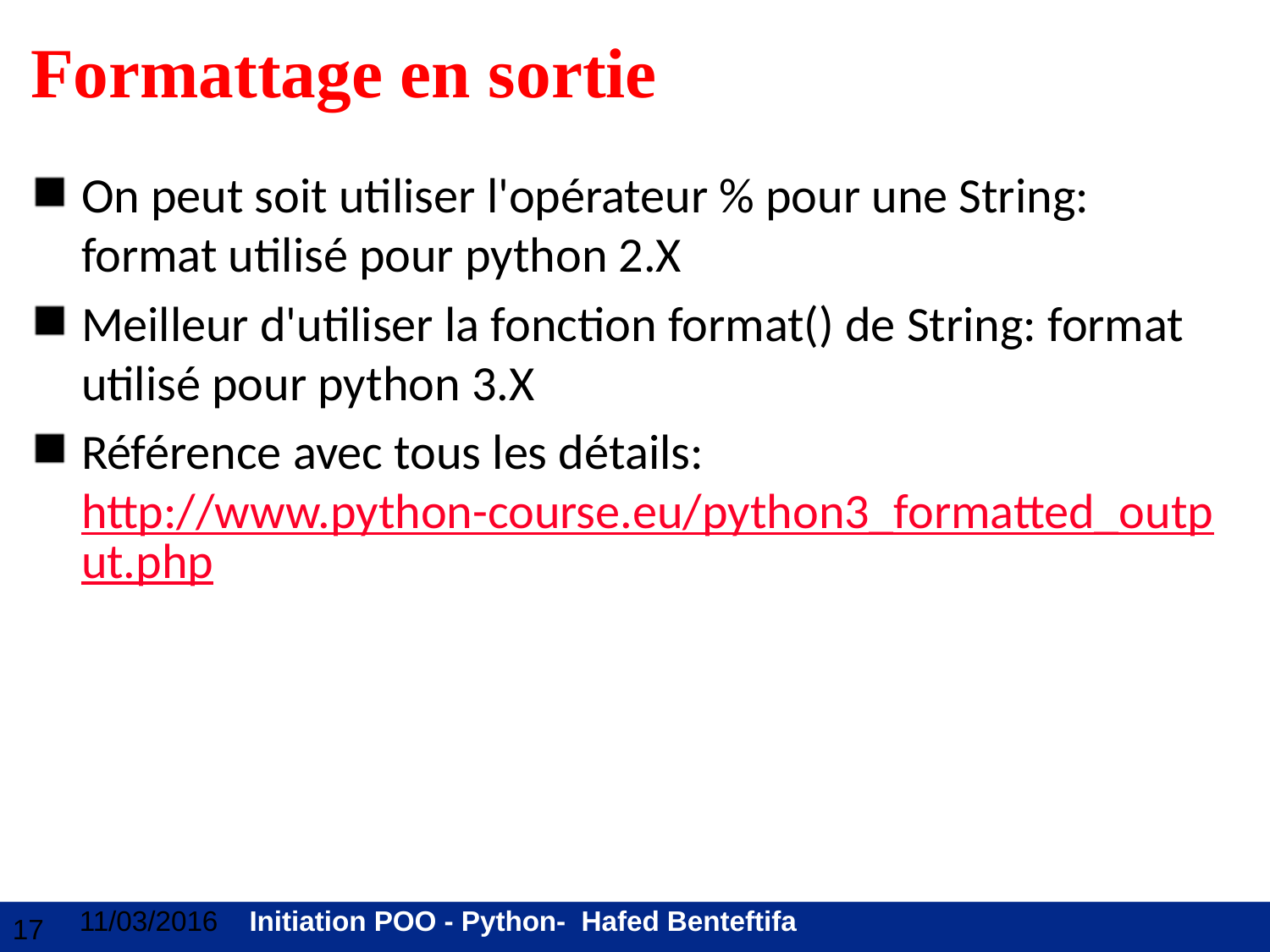

# Formattage en sortie
On peut soit utiliser l'opérateur % pour une String: format utilisé pour python 2.X
Meilleur d'utiliser la fonction format() de String: format utilisé pour python 3.X
Référence avec tous les détails: http://www.python-course.eu/python3_formatted_output.php